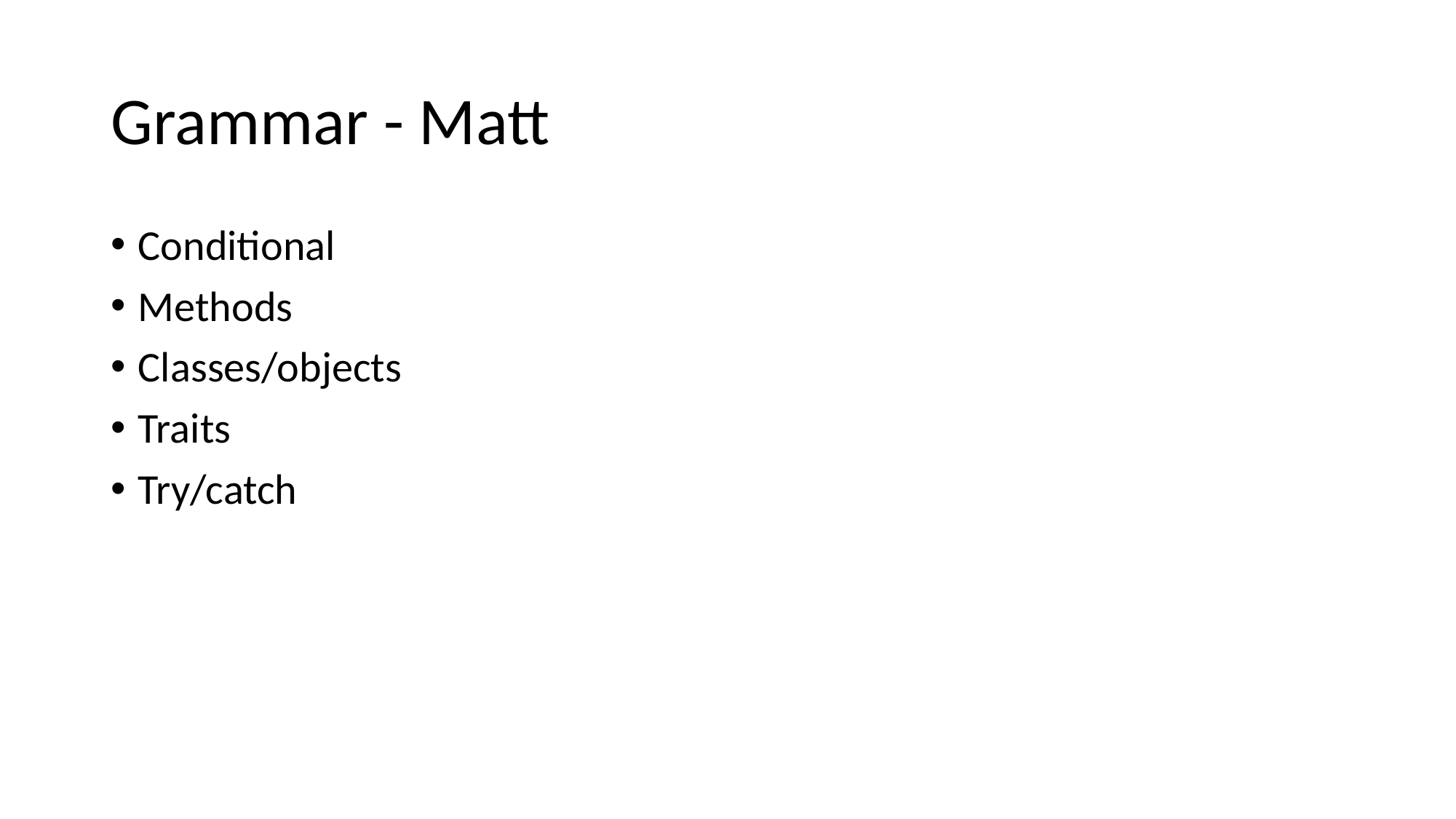

# Grammar - Matt
Conditional
Methods
Classes/objects
Traits
Try/catch